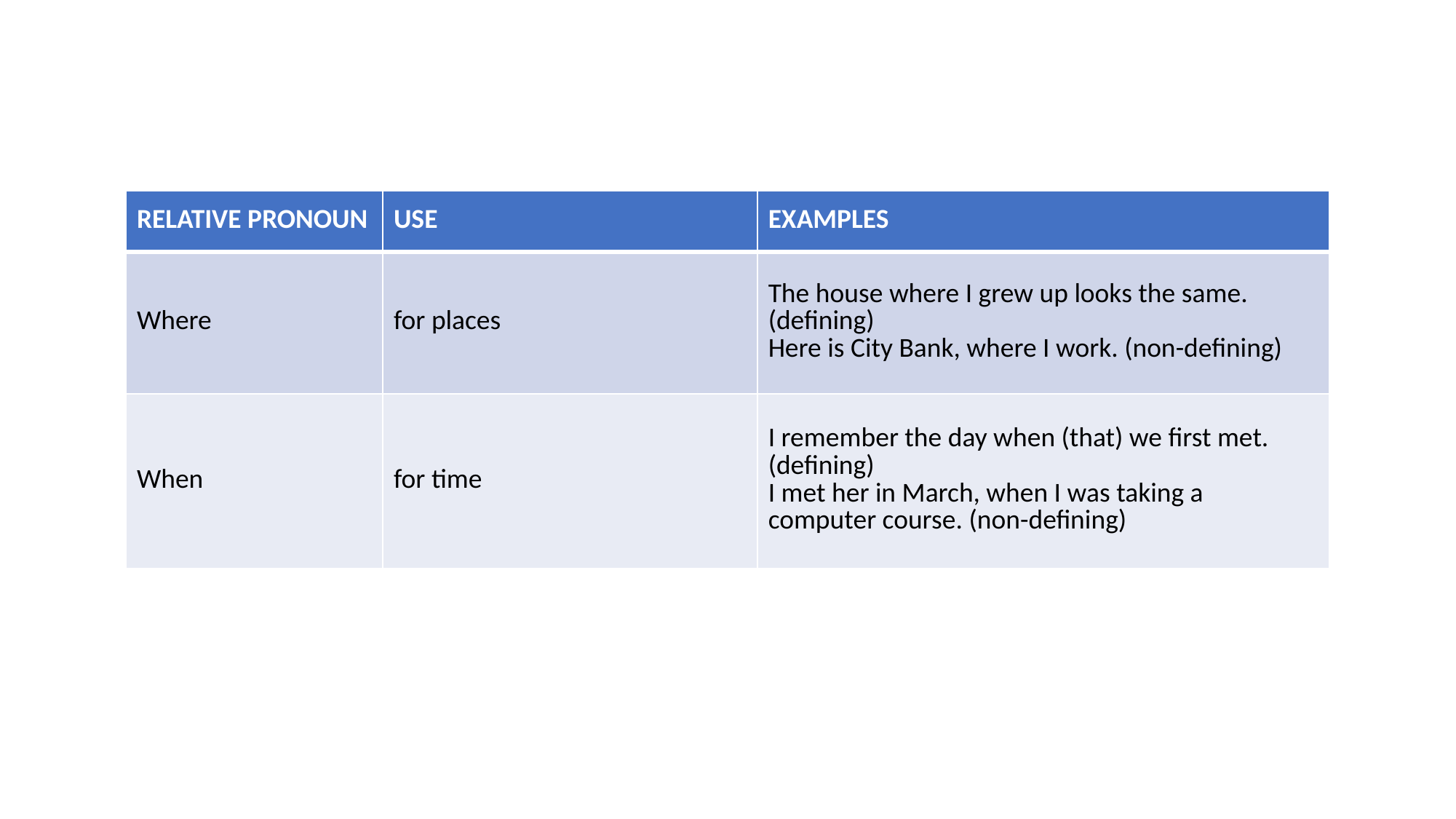

| RELATIVE PRONOUN | USE | EXAMPLES |
| --- | --- | --- |
| Where | for places | The house where I grew up looks the same. (defining) Here is City Bank, where I work. (non-defining) |
| When | for time | I remember the day when (that) we first met. (defining) I met her in March, when I was taking a computer course. (non-defining) |